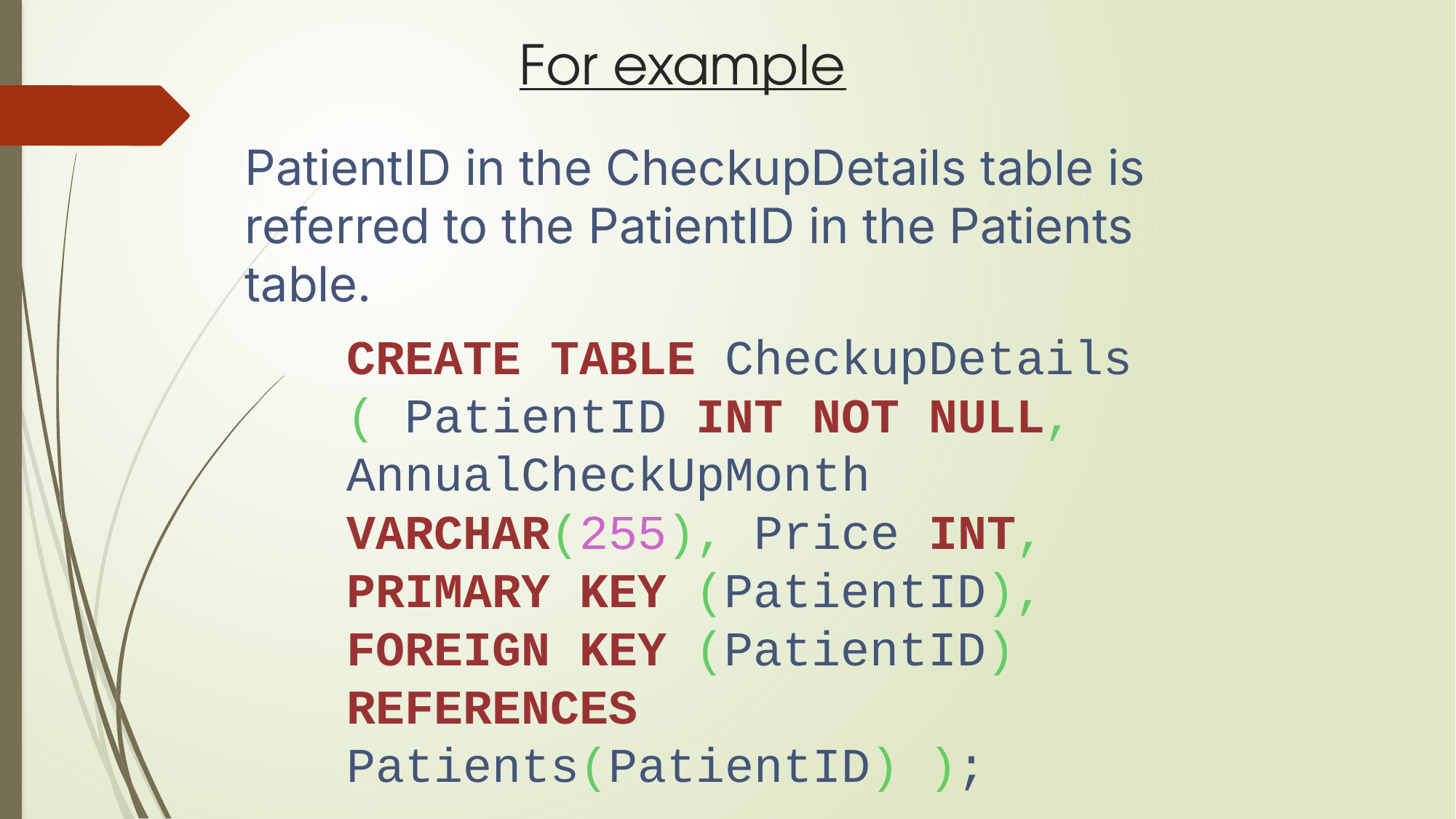

# For example
PatientID in the CheckupDetails table is referred to the PatientID in the Patients table.
CREATE TABLE CheckupDetails ( PatientID INT NOT NULL, AnnualCheckUpMonth VARCHAR(255), Price INT, PRIMARY KEY (PatientID), FOREIGN KEY (PatientID) REFERENCES Patients(PatientID) );